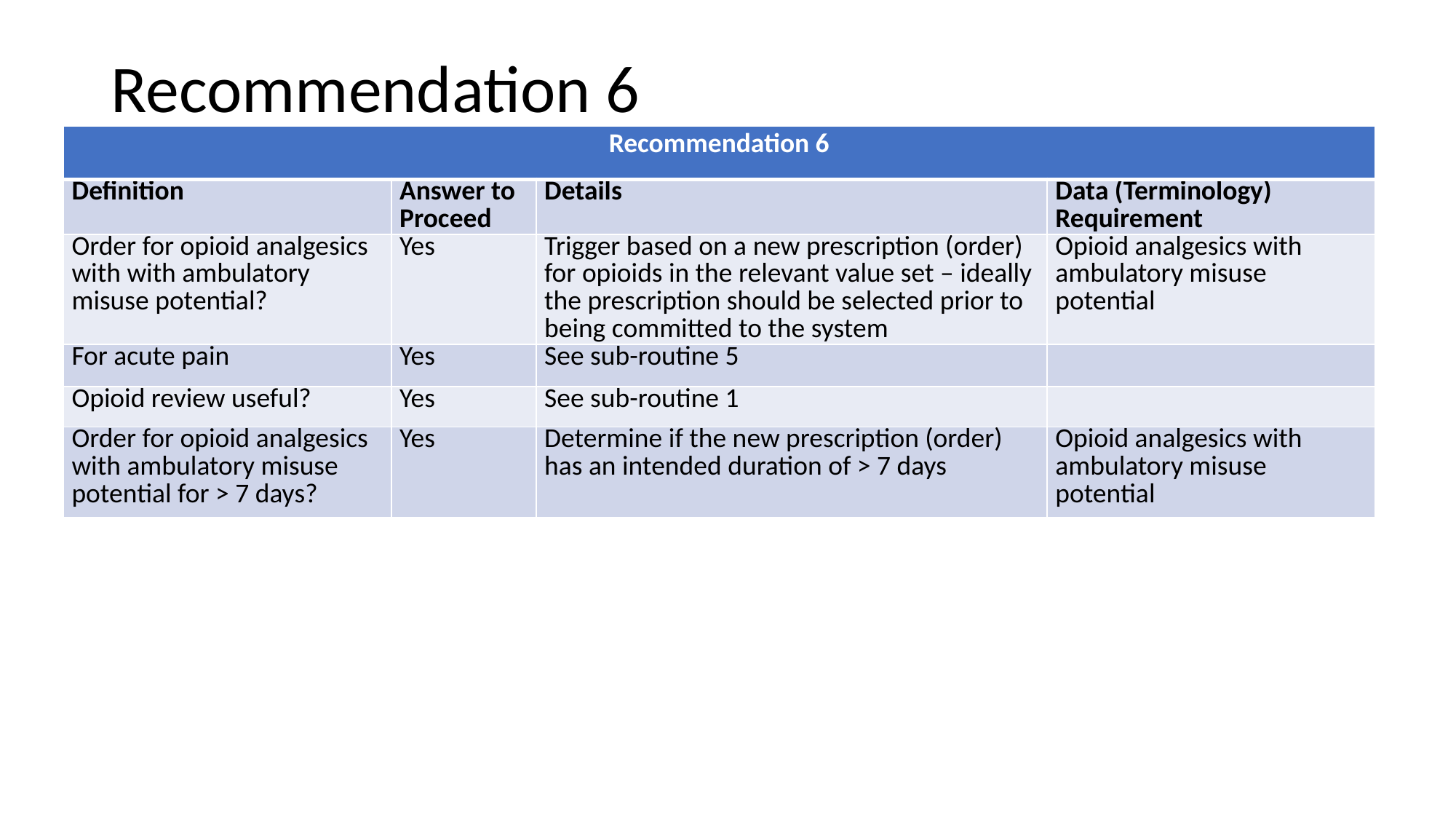

# Recommendation 6
| Recommendation 6 |  |  |  |
| --- | --- | --- | --- |
| Definition | Answer to Proceed | Details | Data (Terminology) Requirement |
| Order for opioid analgesics with with ambulatory misuse potential? | Yes | Trigger based on a new prescription (order) for opioids in the relevant value set – ideally the prescription should be selected prior to being committed to the system | Opioid analgesics with ambulatory misuse potential |
| For acute pain | Yes | See sub-routine 5 |  |
| Opioid review useful? | Yes | See sub-routine 1 |  |
| Order for opioid analgesics with ambulatory misuse potential for > 7 days? | Yes | Determine if the new prescription (order) has an intended duration of > 7 days | Opioid analgesics with ambulatory misuse potential |